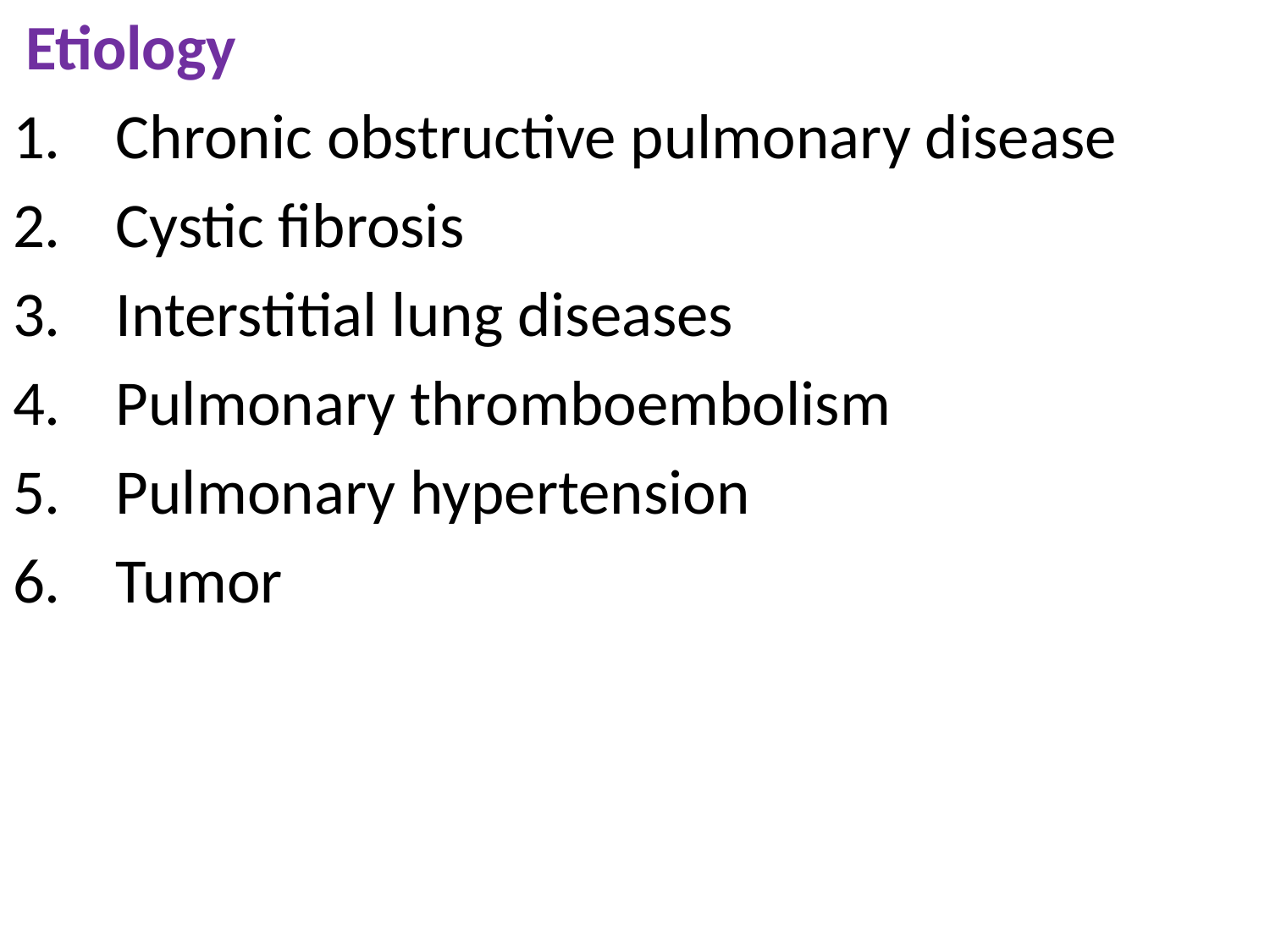

Etiology
Chronic obstructive pulmonary disease
Cystic fibrosis
Interstitial lung diseases
Pulmonary thromboembolism
Pulmonary hypertension
Tumor